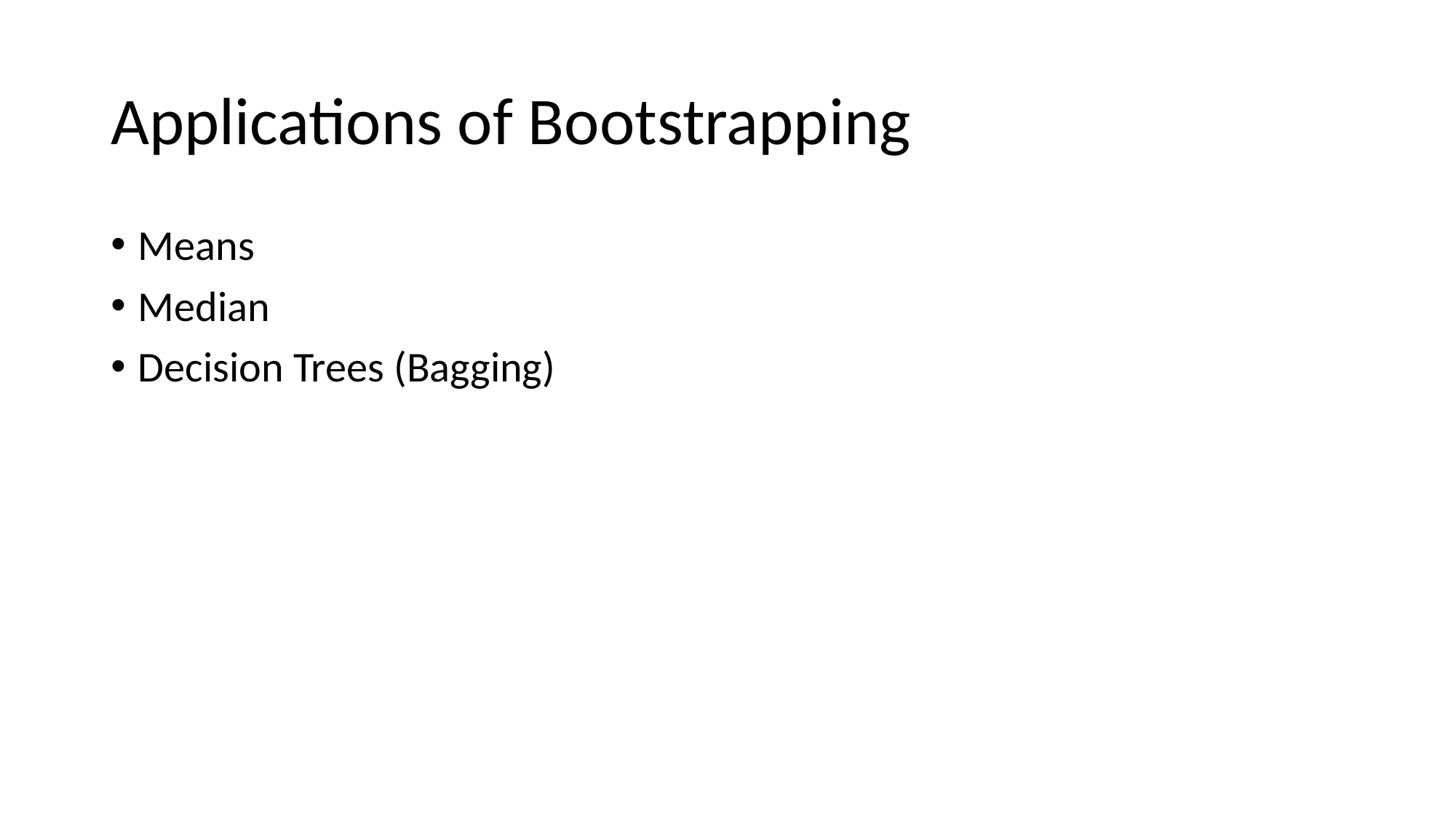

# Applications of Bootstrapping
Means
Median
Decision Trees (Bagging)